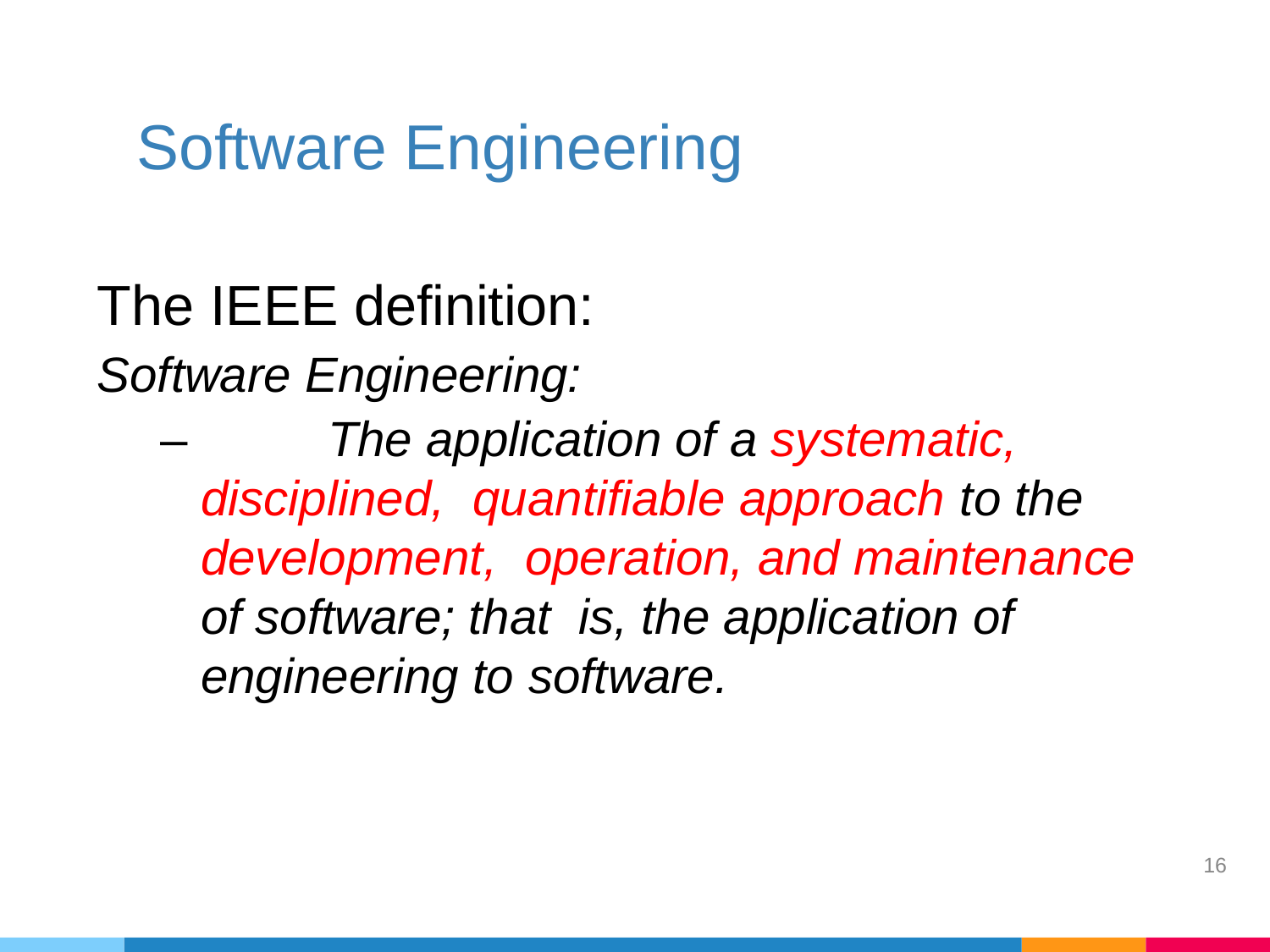

# Software Engineering
The IEEE definition:
Software Engineering:
–		The application of a systematic, disciplined,  quantifiable approach to the development,  operation, and maintenance of software; that  is, the application of engineering to software.
16